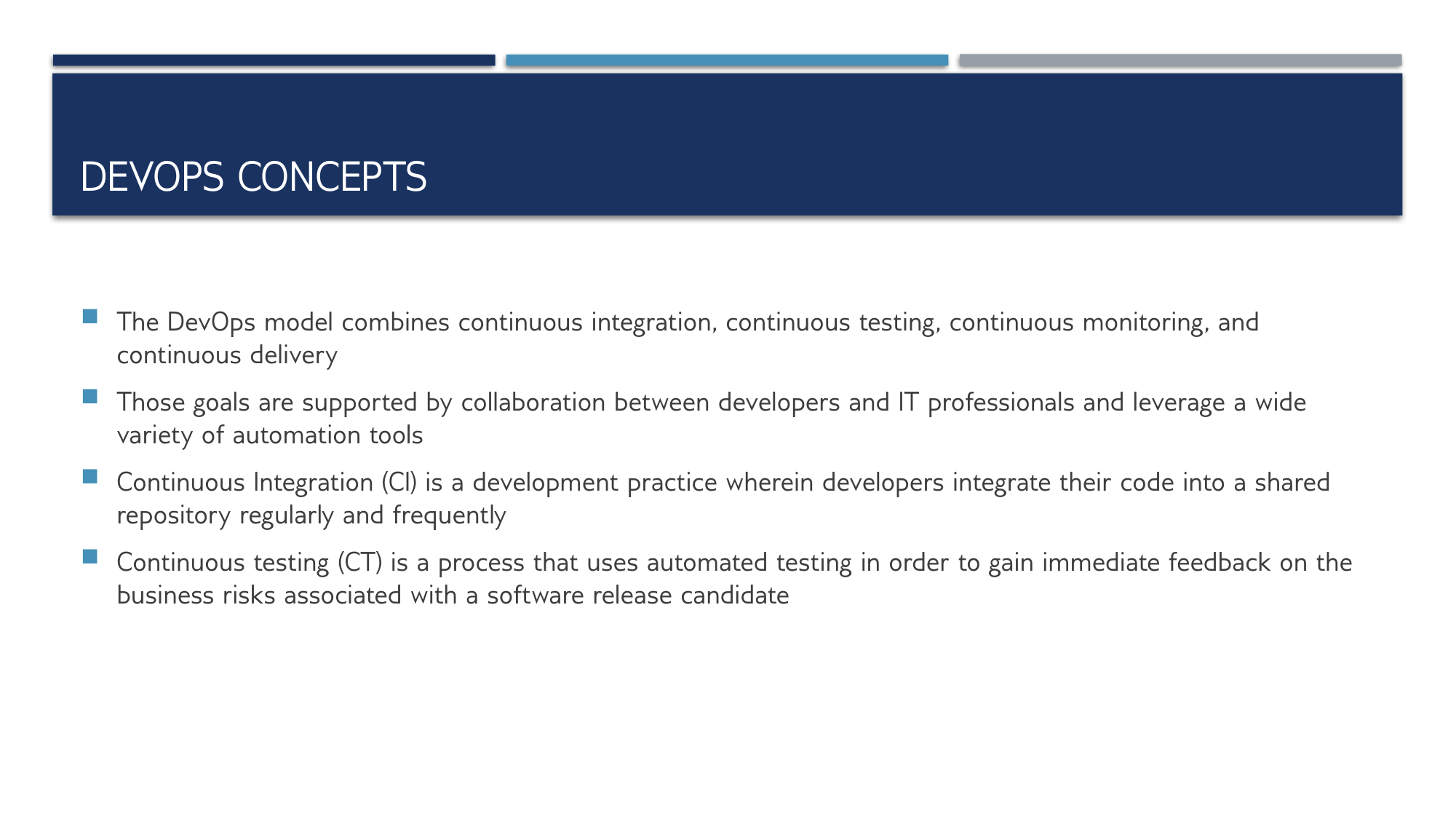

# DevOps Concepts
The DevOps model combines continuous integration, continuous testing, continuous monitoring, and continuous delivery
Those goals are supported by collaboration between developers and IT professionals and leverage a wide variety of automation tools
Continuous Integration (CI) is a development practice wherein developers integrate their code into a shared repository regularly and frequently
Continuous testing (CT) is a process that uses automated testing in order to gain immediate feedback on the business risks associated with a software release candidate